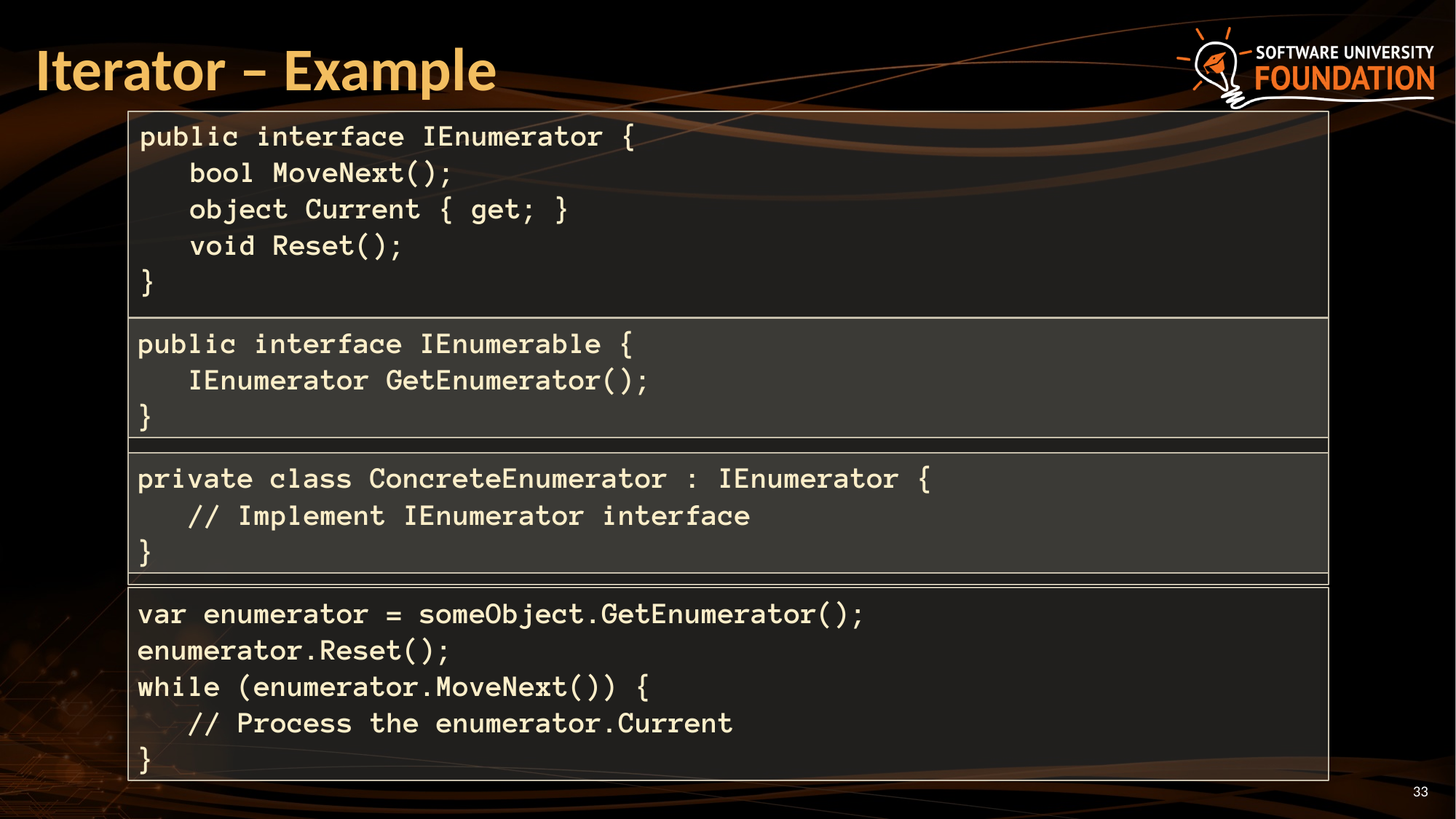

# Iterator – Example
public interface IEnumerator {
   bool MoveNext();
   object Current { get; }
   void Reset();
}
public interface IEnumerable {
   IEnumerator GetEnumerator();
}
private class ConcreteEnumerator : IEnumerator {
   // Implement IEnumerator interface
}
var enumerator = someObject.GetEnumerator();
enumerator.Reset();
while (enumerator.MoveNext()) {
   // Process the enumerator.Current
}
33